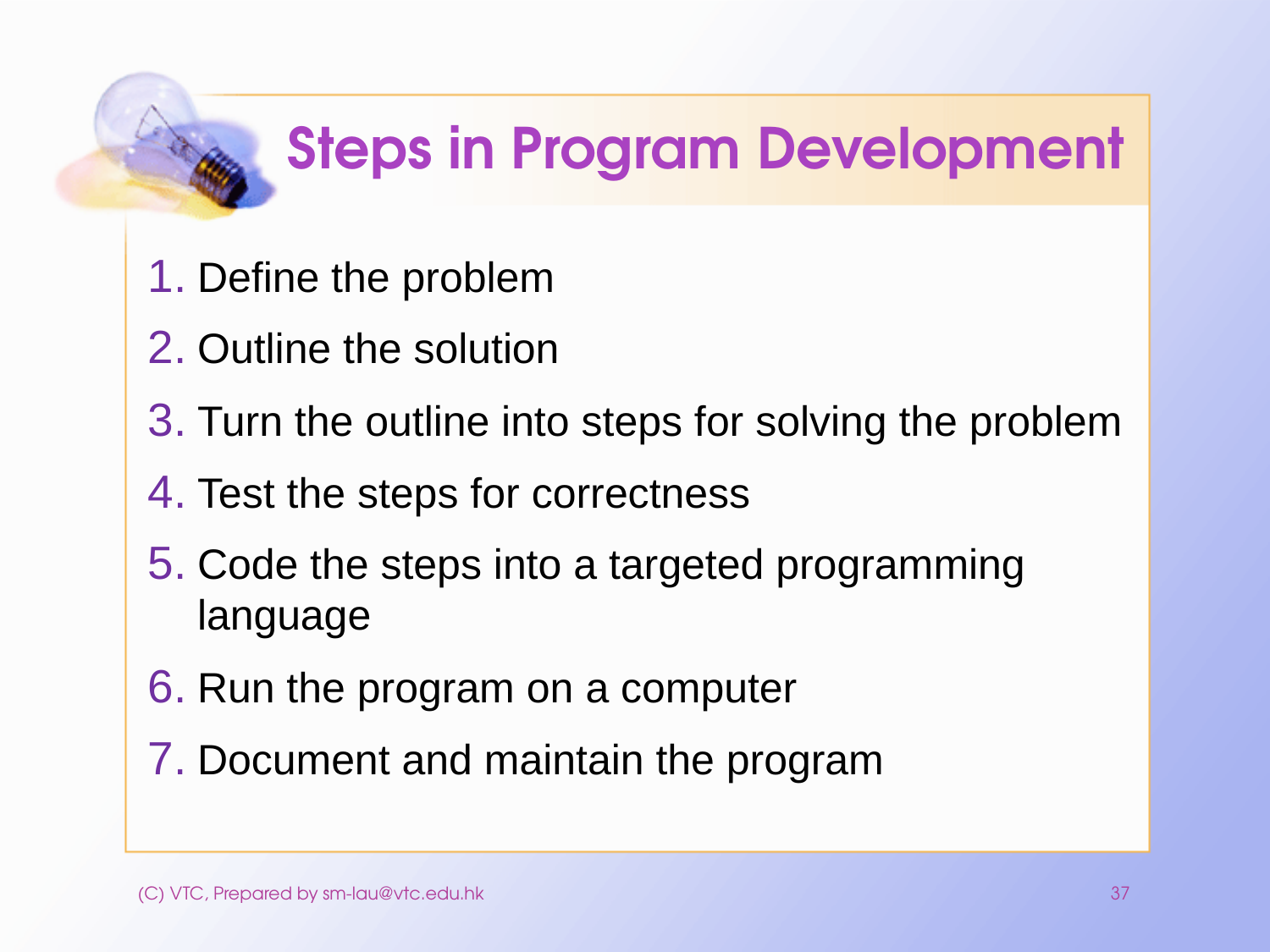

# Steps in Program Development
Define the problem
Outline the solution
Turn the outline into steps for solving the problem
Test the steps for correctness
Code the steps into a targeted programming language
Run the program on a computer
Document and maintain the program

(C) VTC, Prepared by sm-lau@vtc.edu.hk
37